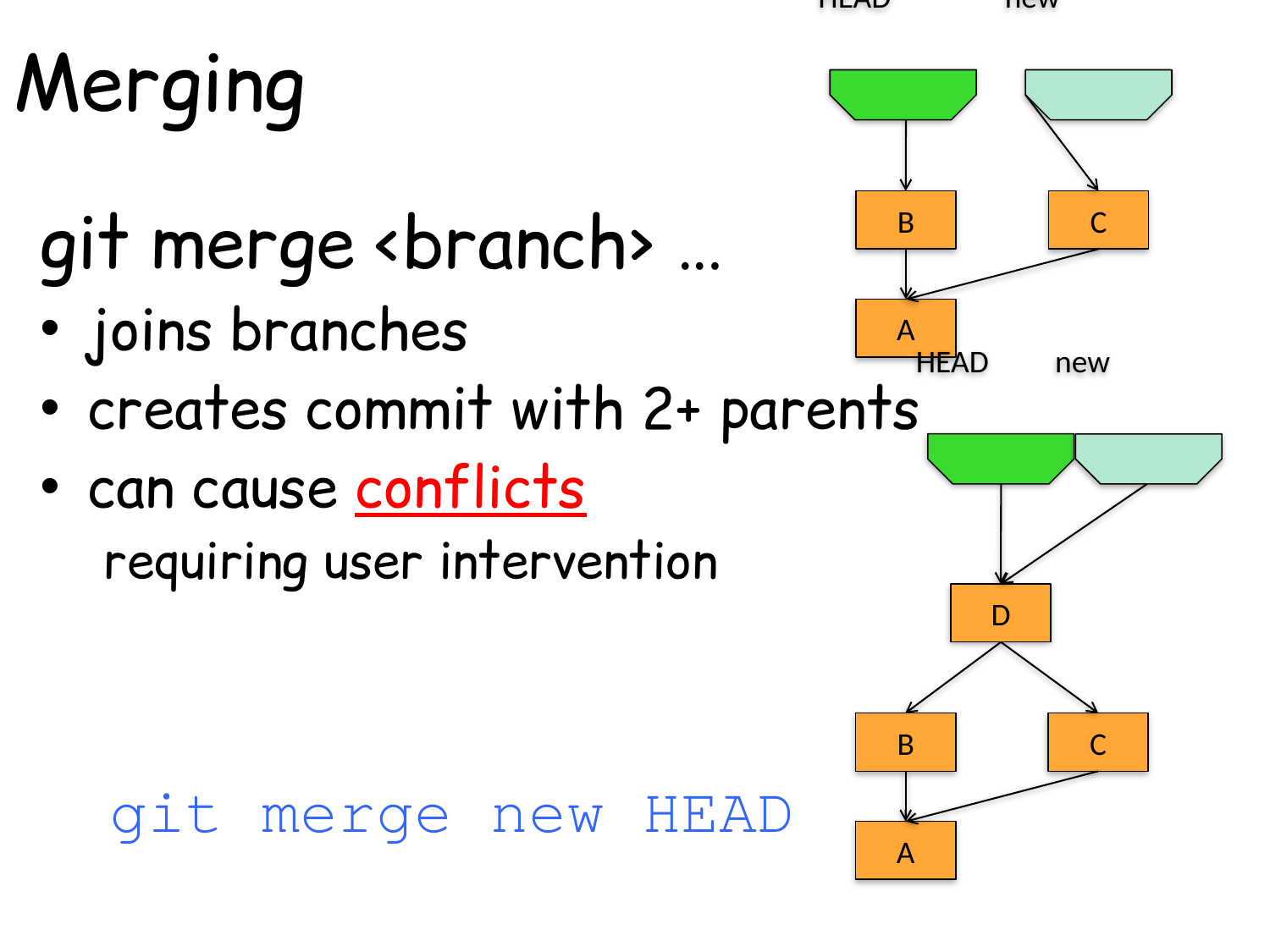

# Merging
HEAD
new
git merge <branch> …
joins branches
creates commit with 2+ parents
can cause conflicts
requiring user intervention
C
B
A
HEAD
new
D
C
B
git merge new HEAD
A